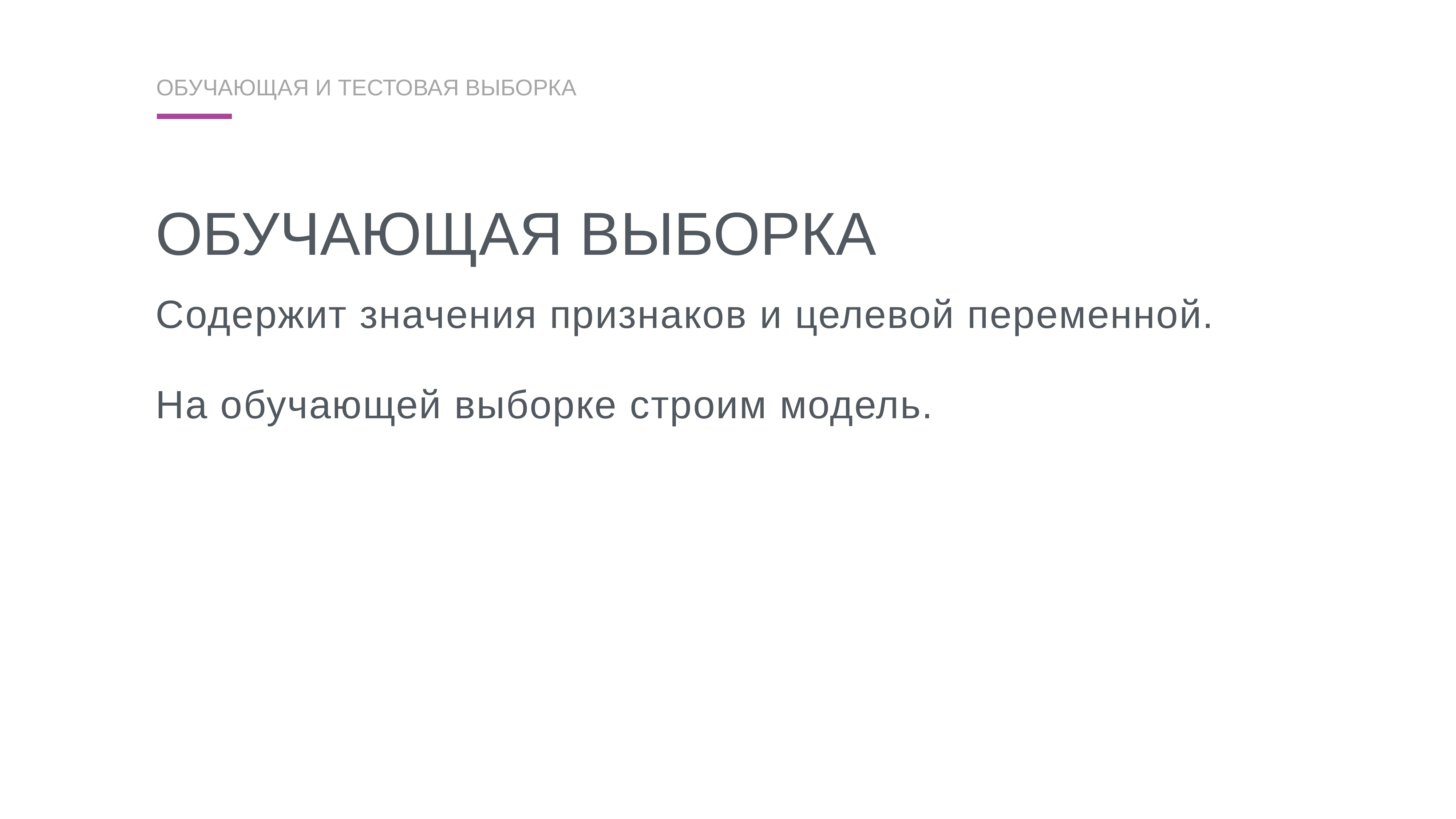

обучающая и тестовая выборка

Обучающая выборка
Содержит значения признаков и целевой переменной.
На обучающей выборке строим модель.